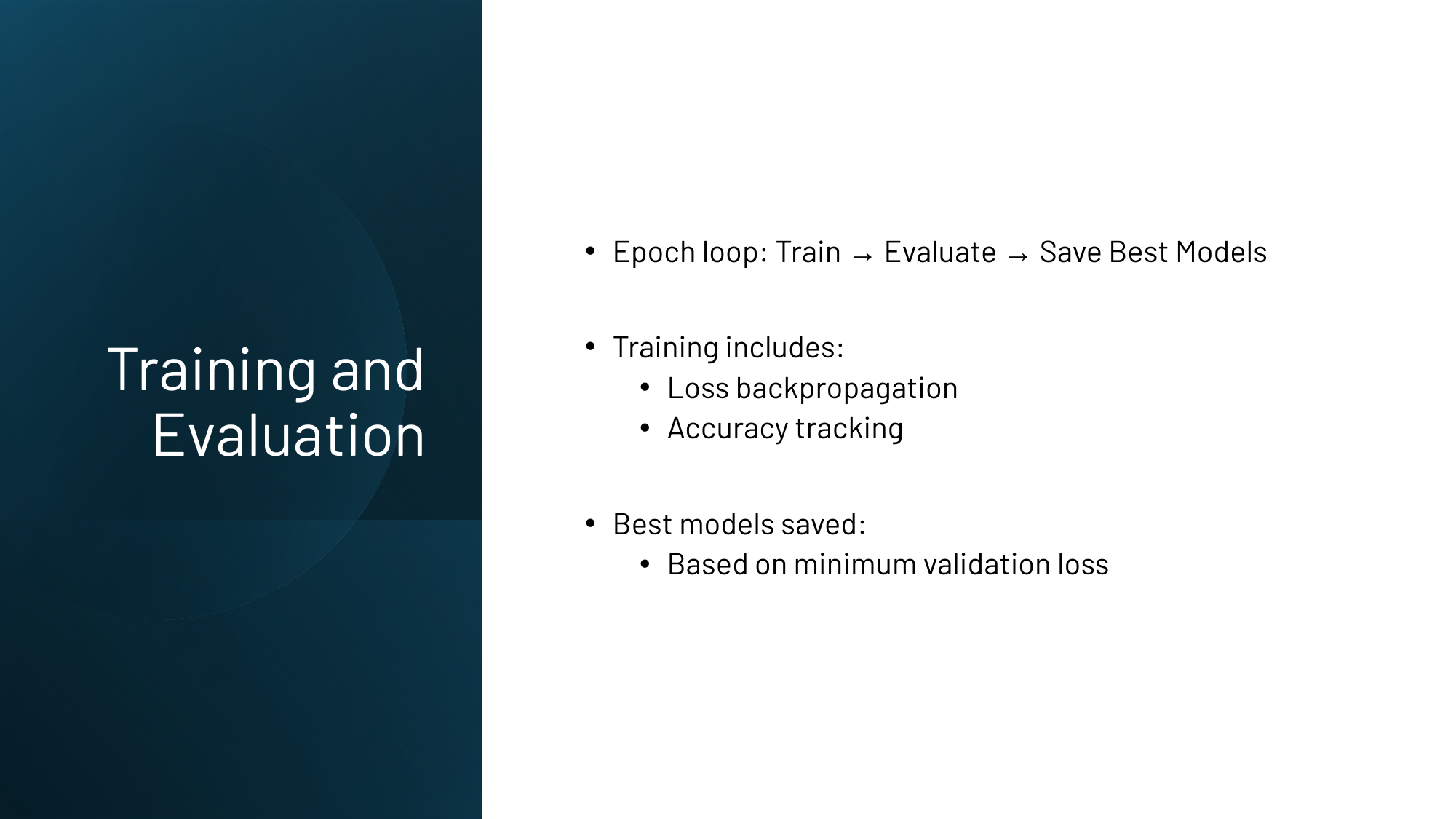

# Training and Evaluation
Epoch loop: Train → Evaluate → Save Best Models

Training includes:
Loss backpropagation
Accuracy tracking

Best models saved:
Based on minimum validation loss